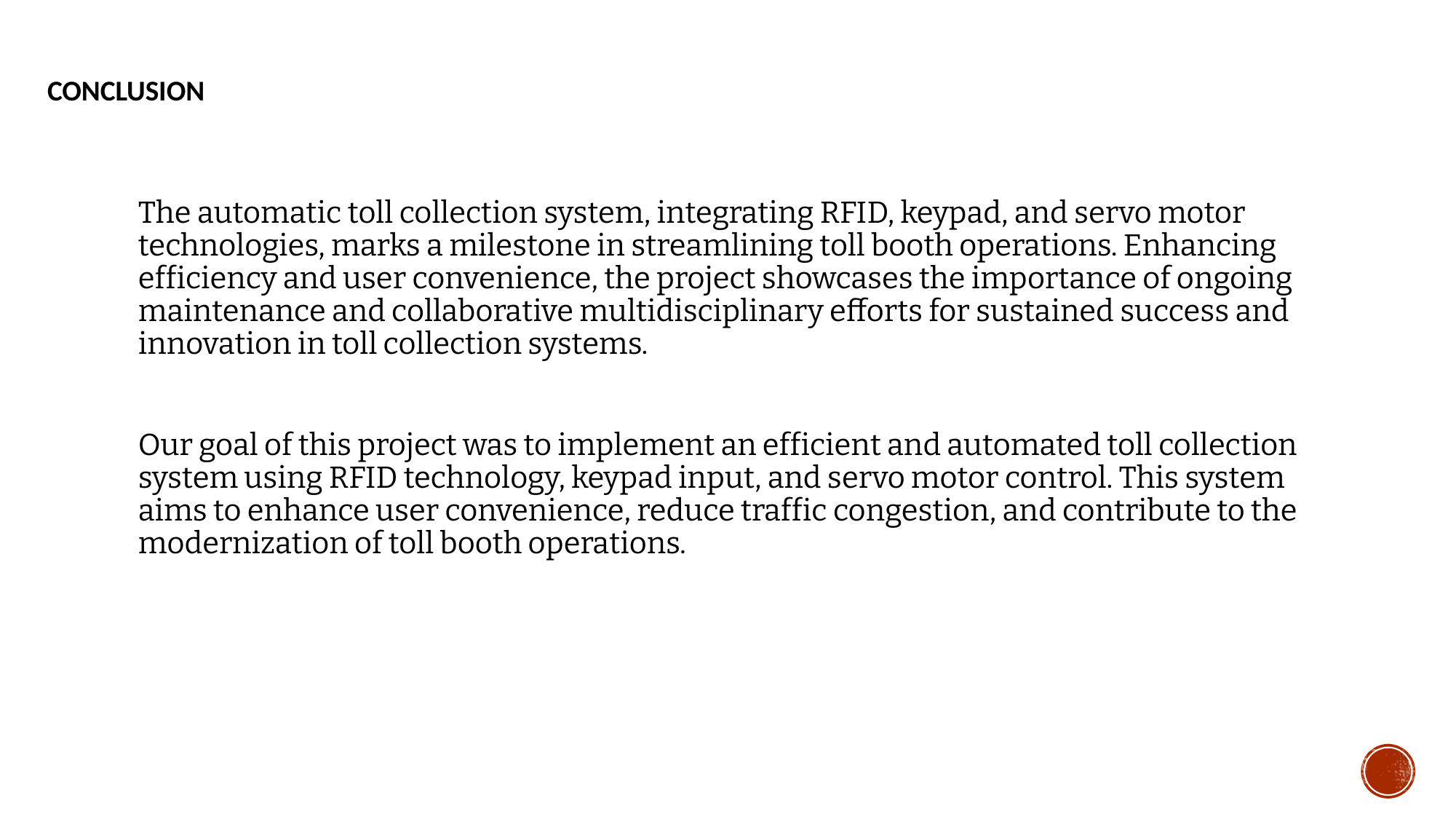

# Conclusion
The automatic toll collection system, integrating RFID, keypad, and servo motor technologies, marks a milestone in streamlining toll booth operations. Enhancing efficiency and user convenience, the project showcases the importance of ongoing maintenance and collaborative multidisciplinary efforts for sustained success and innovation in toll collection systems.

Our goal of this project was to implement an efficient and automated toll collection system using RFID technology, keypad input, and servo motor control. This system aims to enhance user convenience, reduce traffic congestion, and contribute to the modernization of toll booth operations.